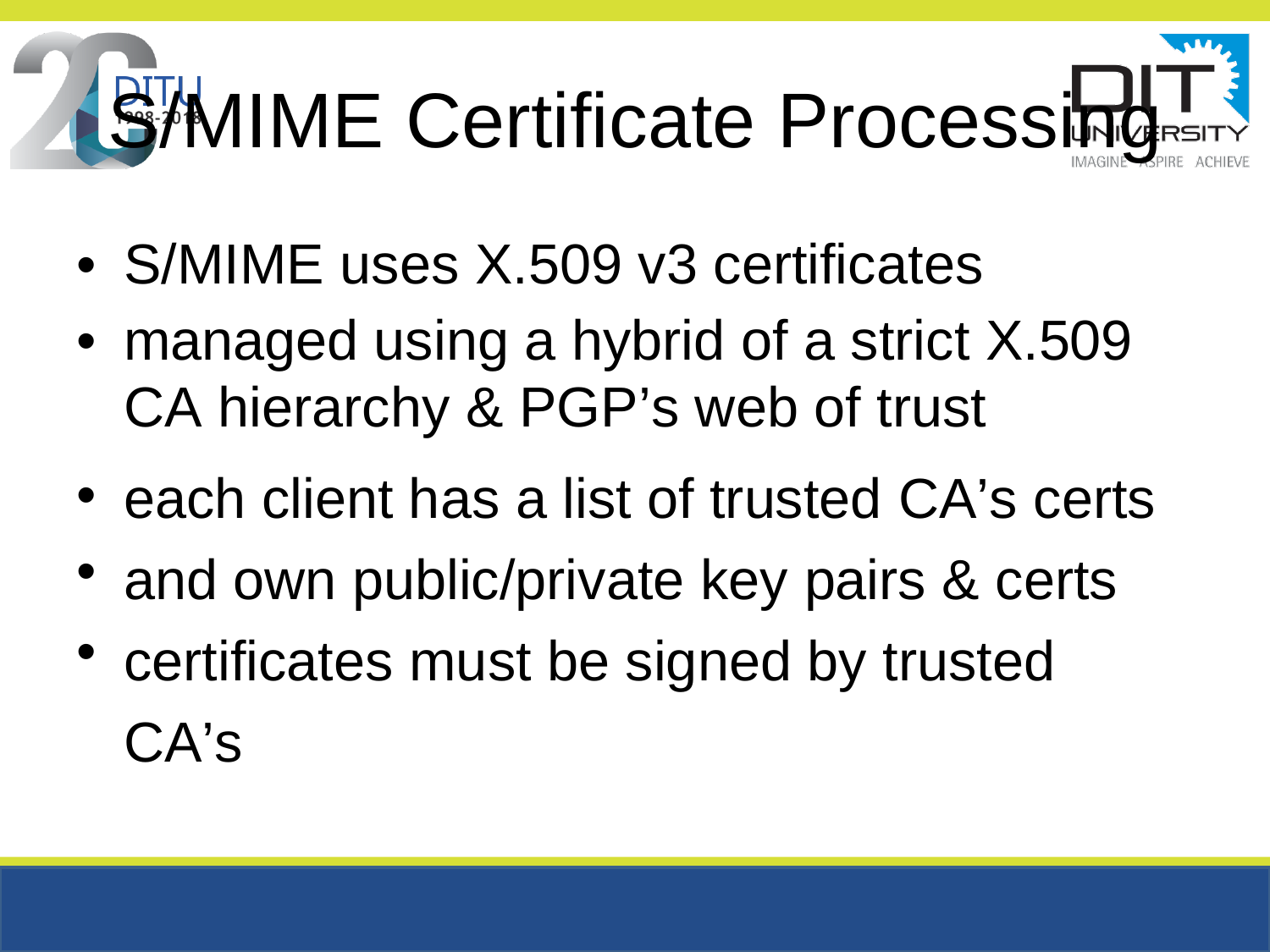

S/MIME
Certificate Processing
•
•
S/MIME uses X.509 v3 certificates
managed using a hybrid of a strict X.509
CA hierarchy & PGP’s web of trust
each client has a list of trusted CA’s certs and own public/private key pairs & certs certificates must be signed by trusted CA’s
•
•
•